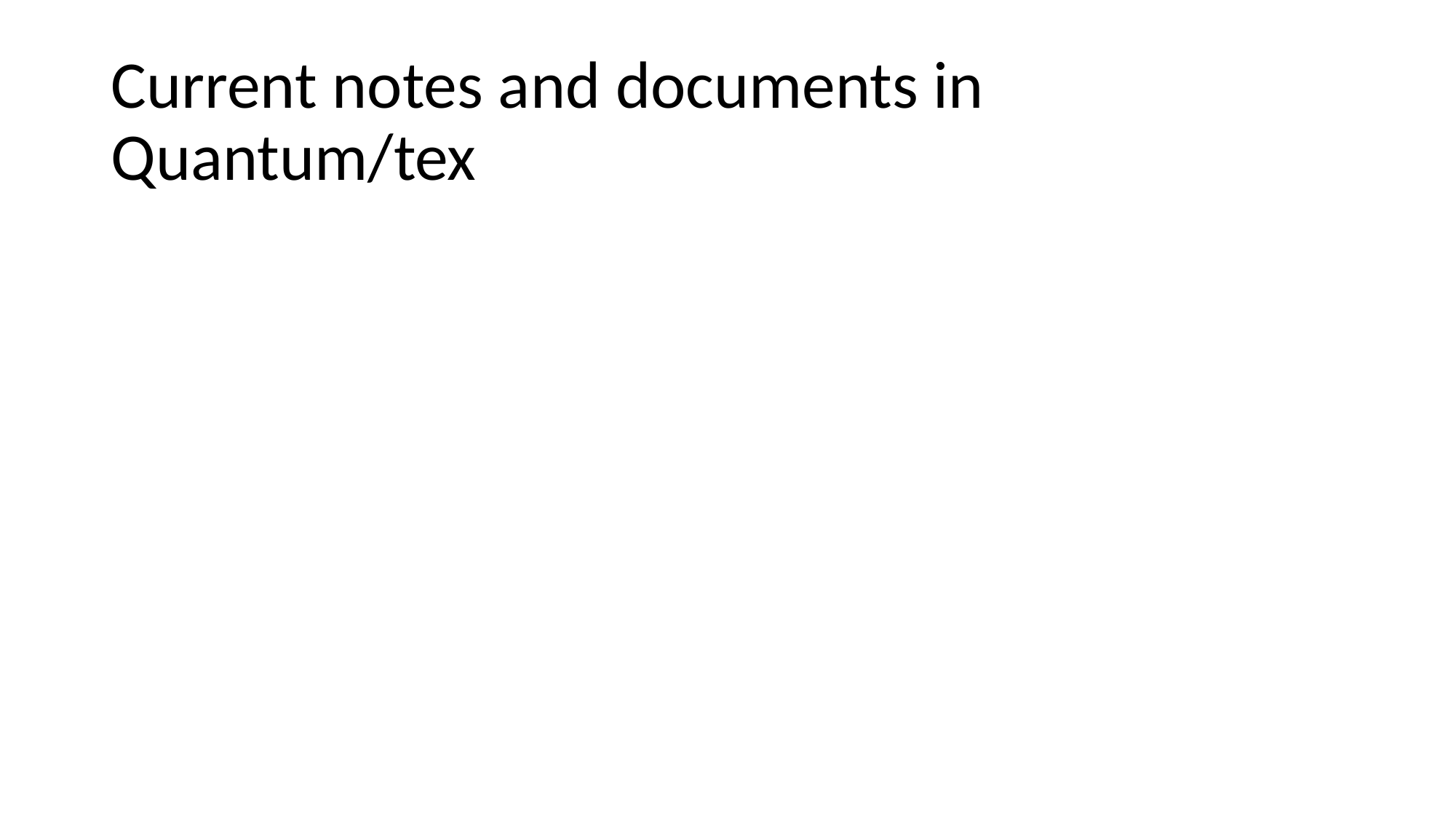

# Current notes and documents in Quantum/tex